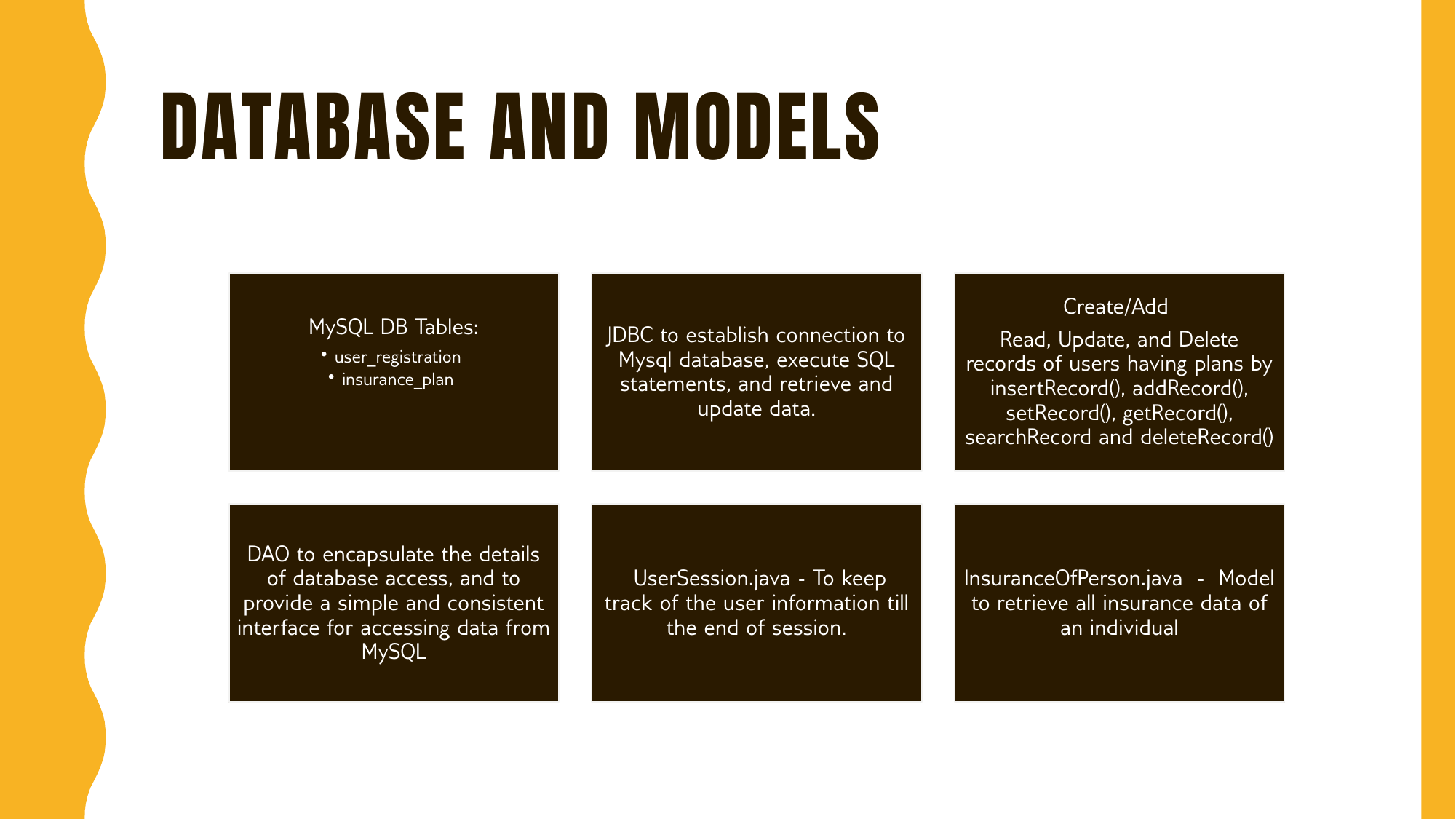

# Database And Models

MySQL DB Tables:
user_registration
insurance_plan
JDBC to establish connection to Mysql database, execute SQL statements, and retrieve and update data.
Create/Add
Read, Update, and Delete records of users having plans by insertRecord(), addRecord(), setRecord(), getRecord(), searchRecord and deleteRecord()
DAO to encapsulate the details of database access, and to provide a simple and consistent interface for accessing data from MySQL
 UserSession.java - To keep track of the user information till the end of session.
InsuranceOfPerson.java  -  Model to retrieve all insurance data of an individual